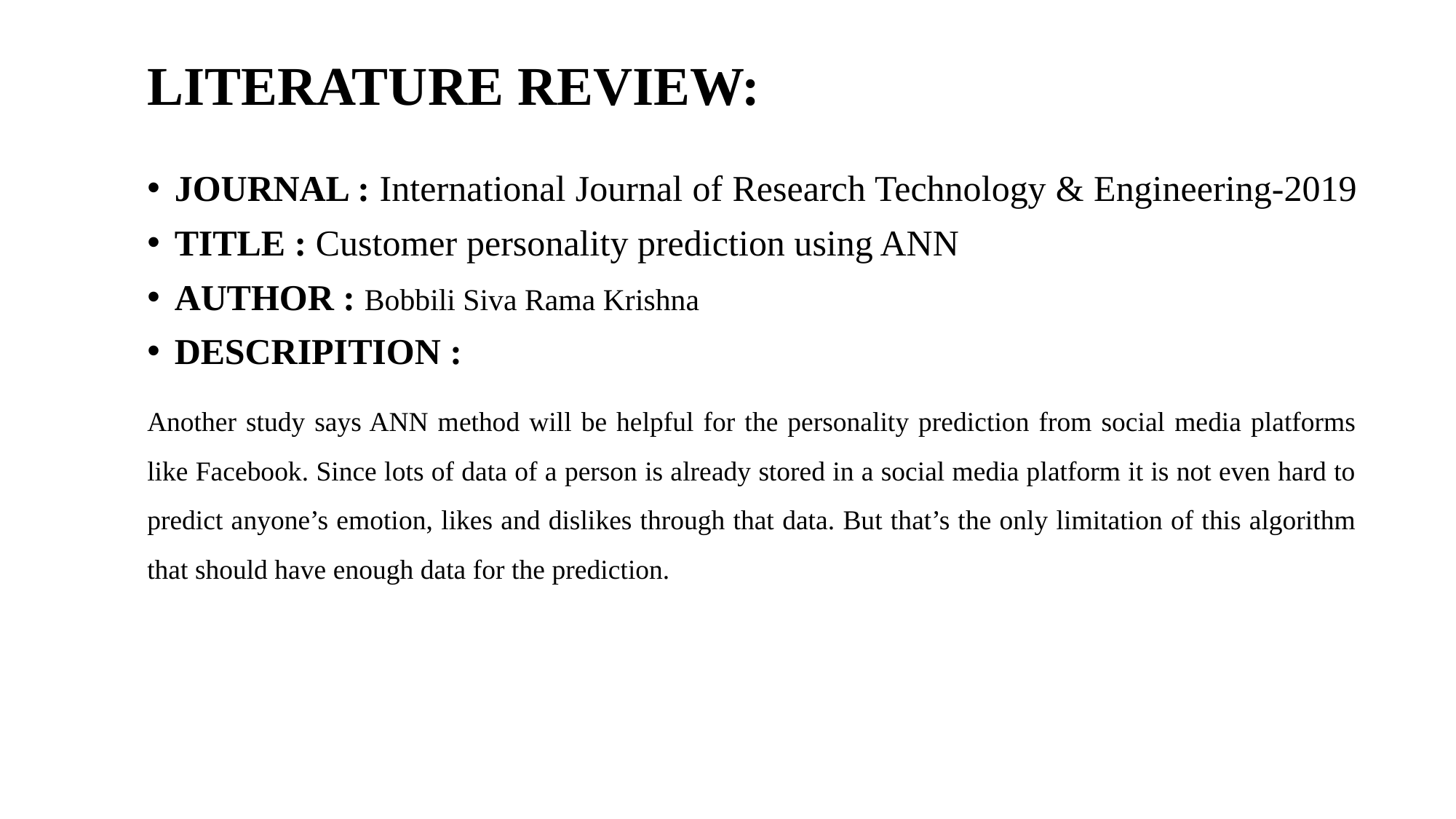

# LITERATURE REVIEW:
JOURNAL : International Journal of Research Technology & Engineering-2019
TITLE : Customer personality prediction using ANN
AUTHOR : Bobbili Siva Rama Krishna
DESCRIPITION :
Another study says ANN method will be helpful for the personality prediction from social media platforms like Facebook. Since lots of data of a person is already stored in a social media platform it is not even hard to predict anyone’s emotion, likes and dislikes through that data. But that’s the only limitation of this algorithm that should have enough data for the prediction.